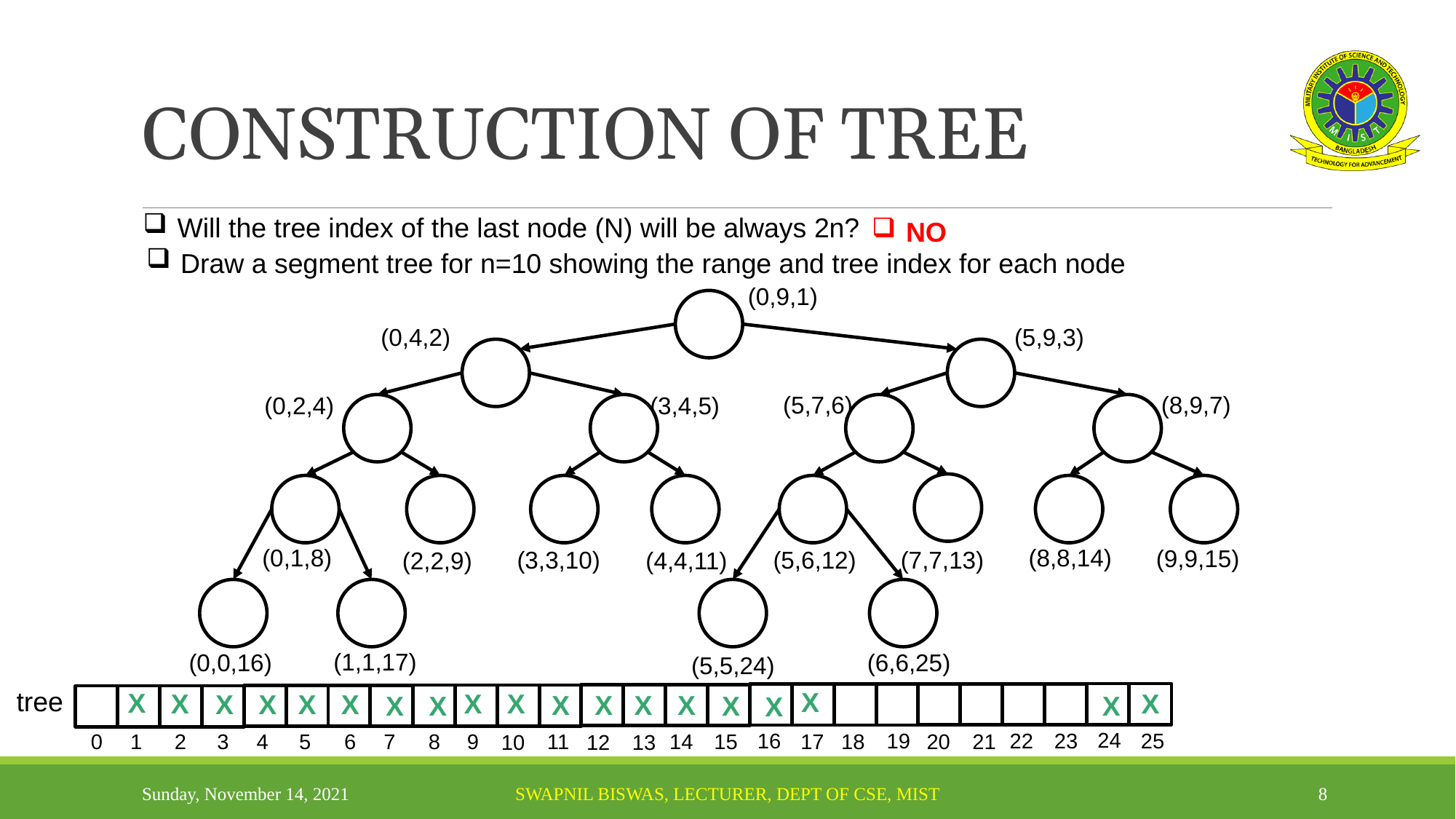

# CONSTRUCTION OF TREE
Will the tree index of the last node (N) will be always 2n?
NO
Draw a segment tree for n=10 showing the range and tree index for each node
(0,9,1)

(0,4,2)
(5,9,3)

(5,7,6)
(8,9,7)
(0,2,4)
(3,4,5)

(0,1,8)
(8,8,14)
(9,9,15)
(5,6,12)
(3,3,10)
(7,7,13)
(2,2,9)
(4,4,11)

(1,1,17)
(0,0,16)
(6,6,25)
(5,5,24)
tree

24
19
22
16
23
25
0
1
2
3
4
5
6
7
8
9
11
14
15
17
18
20
21
10
12
13
X
X
X
X
X
X
X
X
X
X
X
X
X
X
X
X
X
X
X
Sunday, November 14, 2021
Swapnil Biswas, Lecturer, Dept of CSE, MIST
8